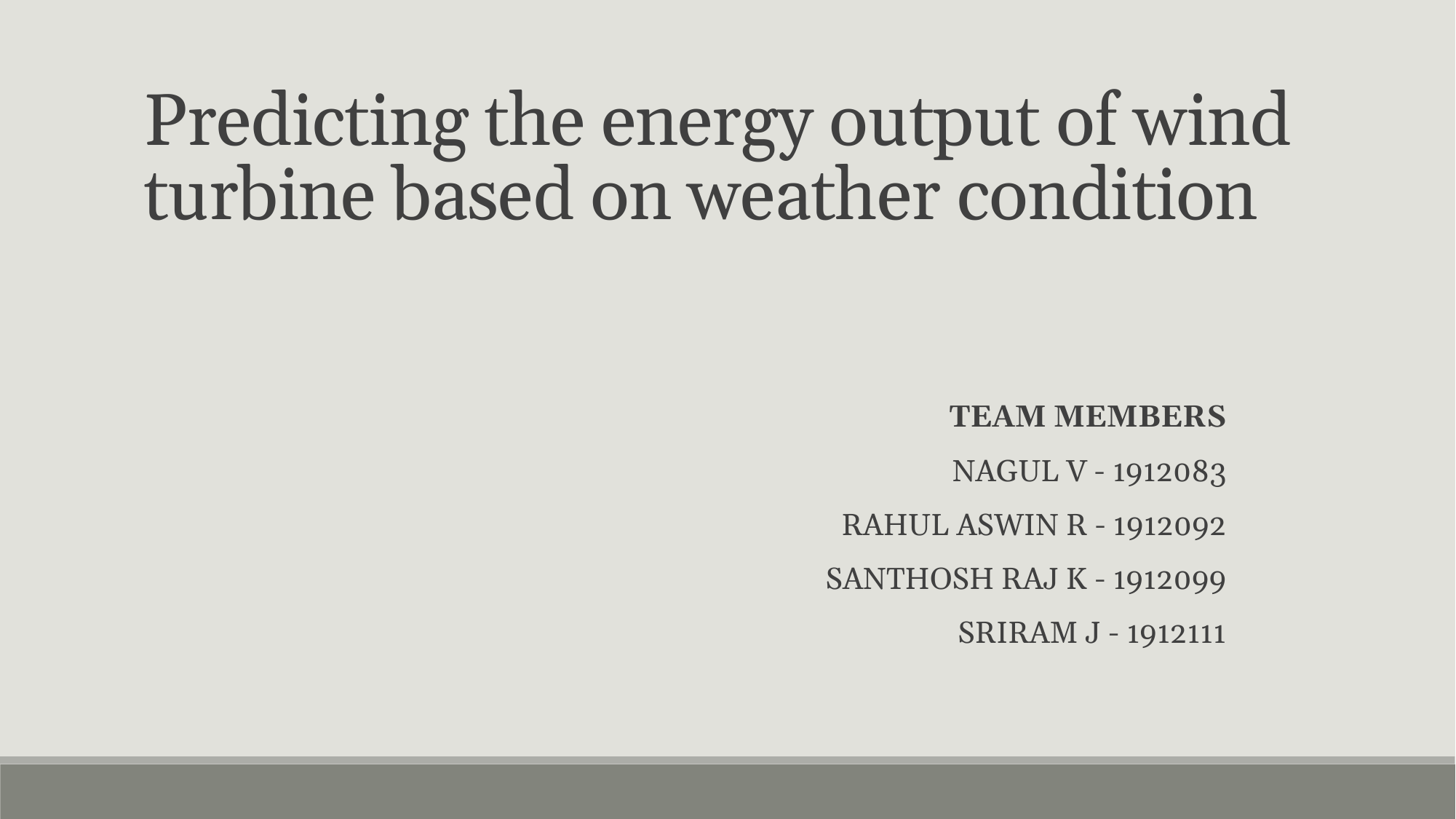

Predicting the energy output of wind turbine based on weather condition
TEAM MEMBERS
NAGUL V - 1912083
RAHUL ASWIN R - 1912092
SANTHOSH RAJ K - 1912099
SRIRAM J - 1912111